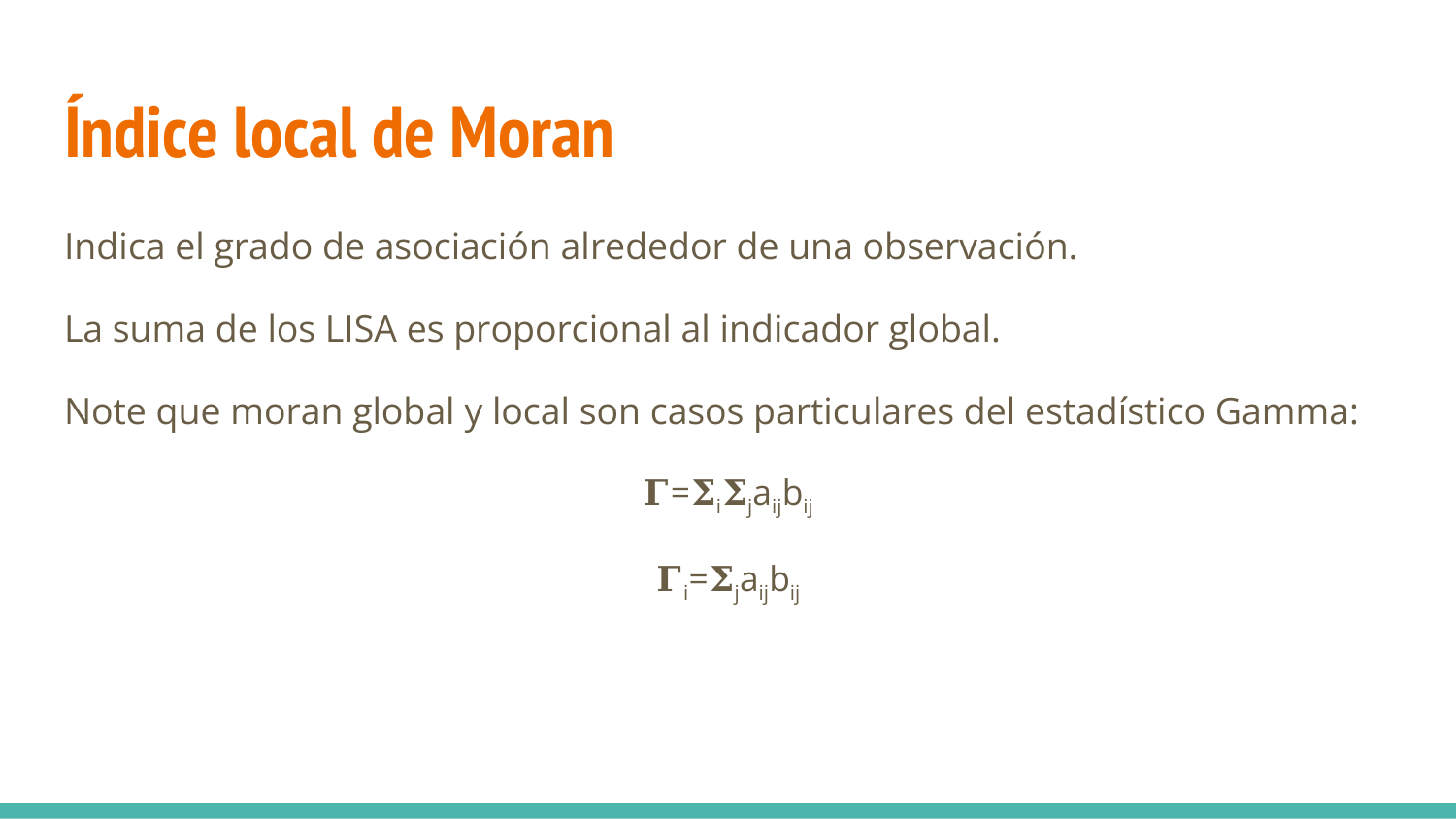

# Índice local de Moran
Indica el grado de asociación alrededor de una observación.
La suma de los LISA es proporcional al indicador global.
Note que moran global y local son casos particulares del estadístico Gamma:
𝚪=𝚺i𝚺jaijbij
𝚪i=𝚺jaijbij